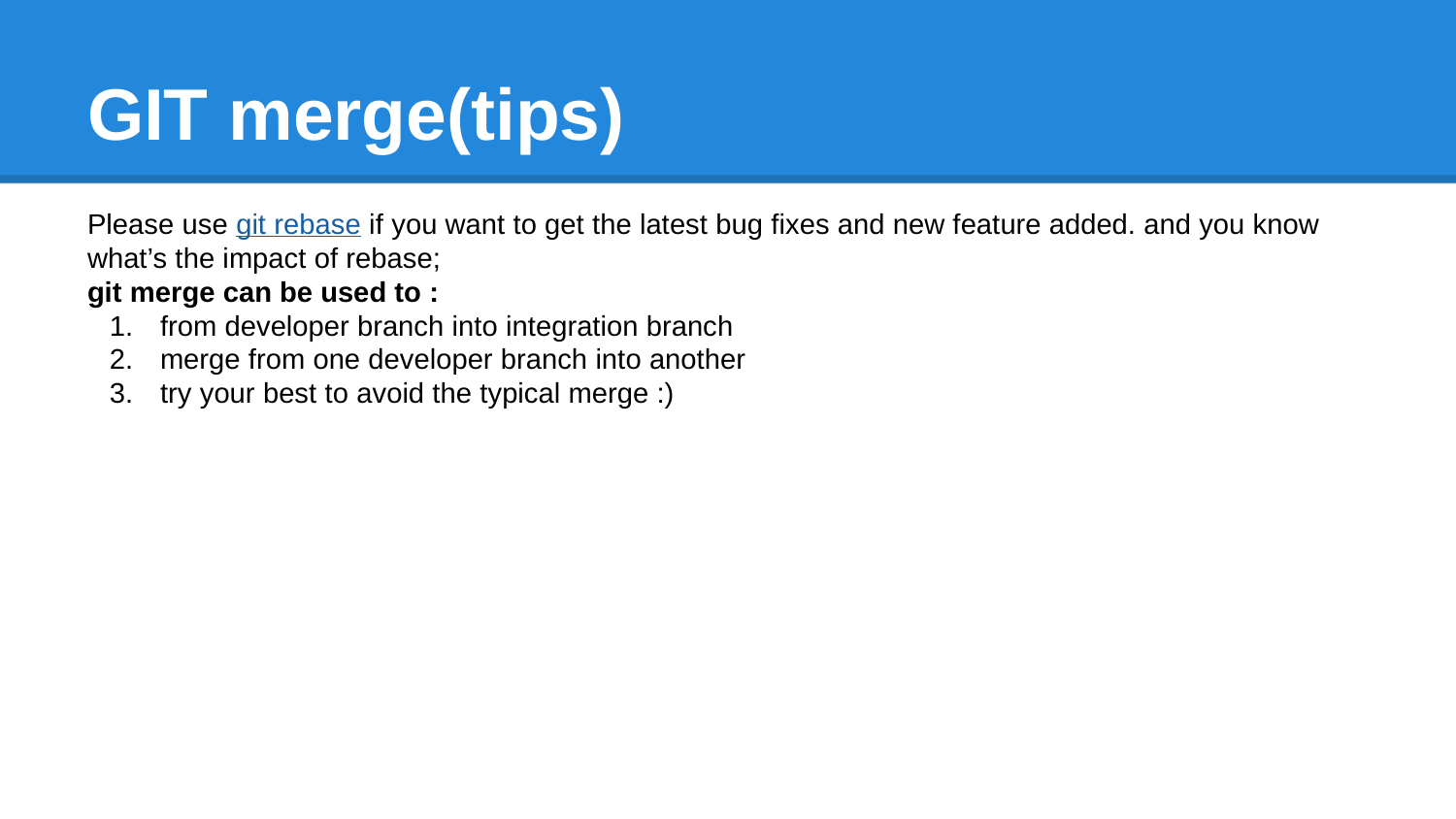

# GIT merge(tips)
Please use git rebase if you want to get the latest bug fixes and new feature added. and you know what’s the impact of rebase;
git merge can be used to :
from developer branch into integration branch
merge from one developer branch into another
try your best to avoid the typical merge :)